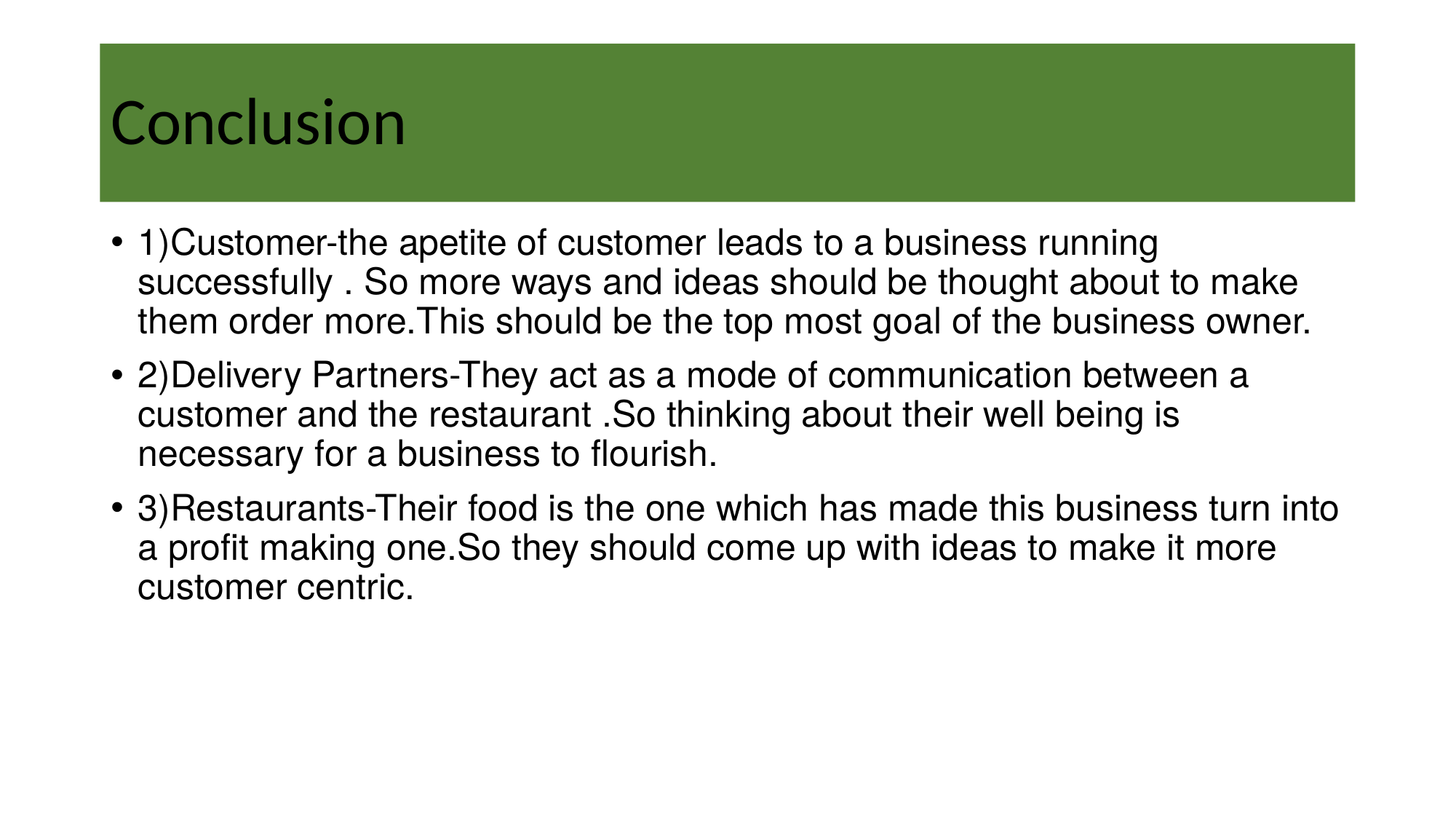

# Conclusion
1)Customer-the apetite of customer leads to a business running successfully . So more ways and ideas should be thought about to make them order more.This should be the top most goal of the business owner.
2)Delivery Partners-They act as a mode of communication between a customer and the restaurant .So thinking about their well being is necessary for a business to flourish.
3)Restaurants-Their food is the one which has made this business turn into a profit making one.So they should come up with ideas to make it more customer centric.